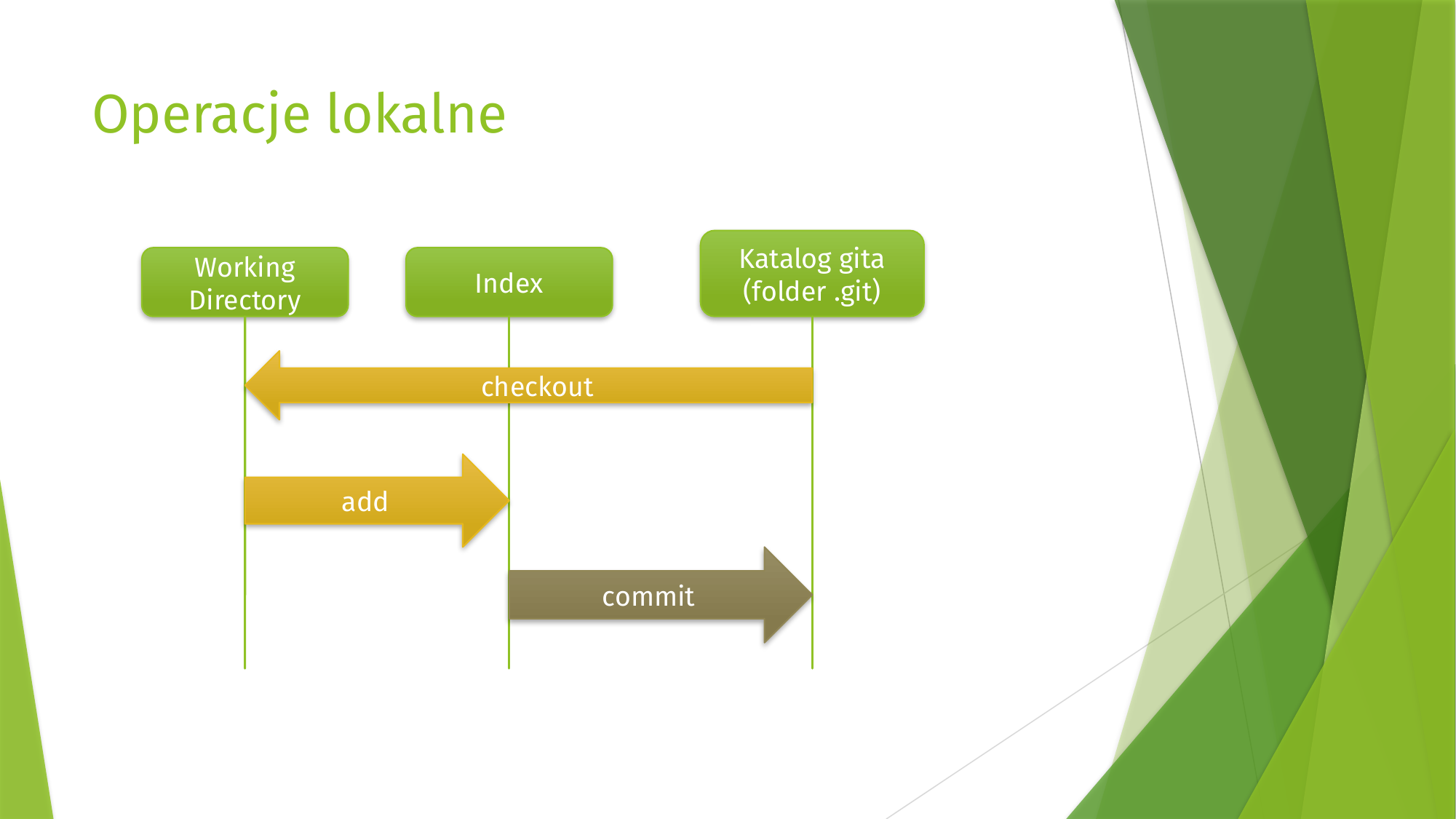

# Operacje lokalne
Katalog gita (folder .git)
Working Directory
Index
checkout
add
commit